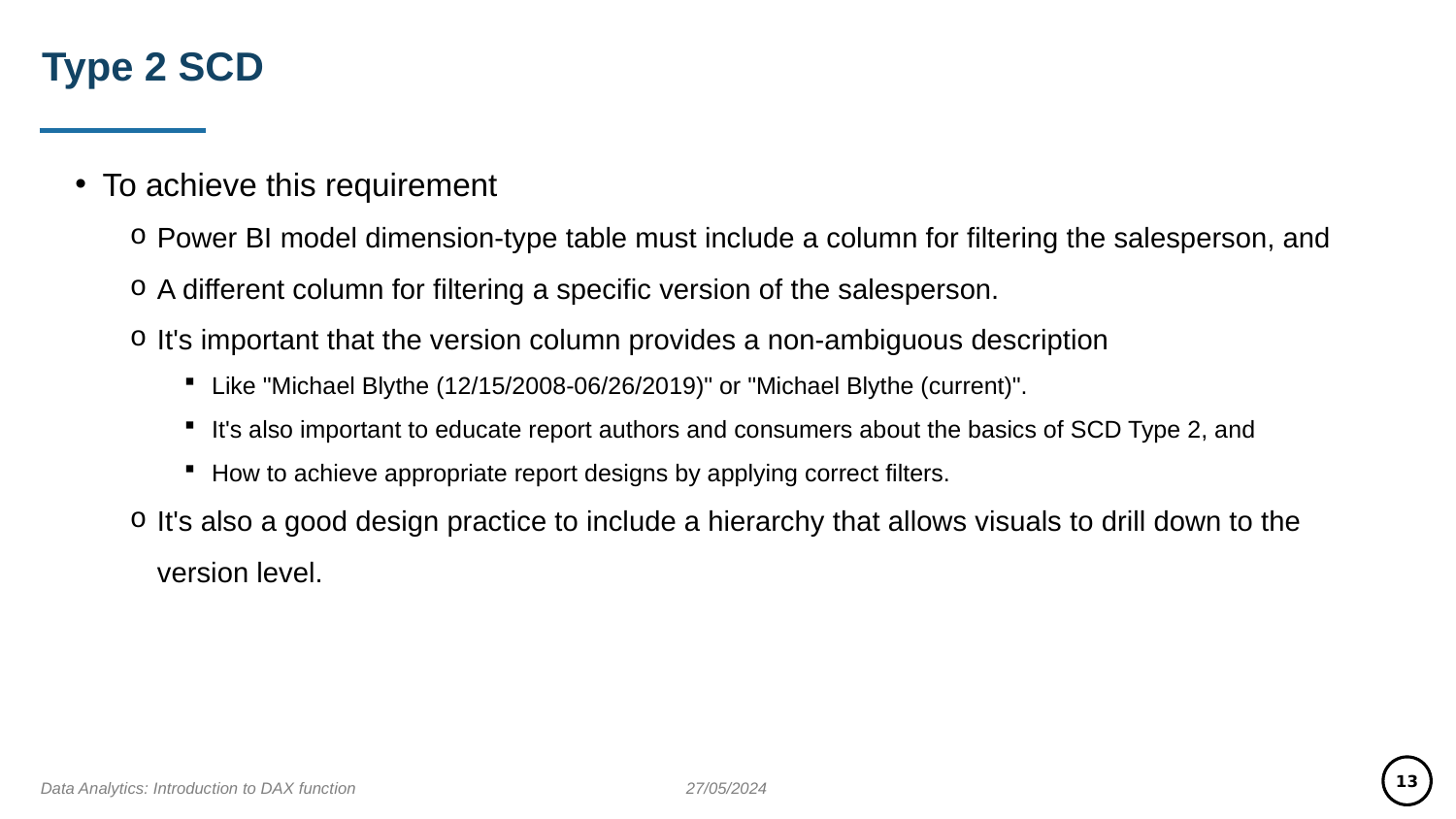

# Type 2 SCD
To achieve this requirement
Power BI model dimension-type table must include a column for filtering the salesperson, and
A different column for filtering a specific version of the salesperson.
It's important that the version column provides a non-ambiguous description
Like "Michael Blythe (12/15/2008-06/26/2019)" or "Michael Blythe (current)".
It's also important to educate report authors and consumers about the basics of SCD Type 2, and
How to achieve appropriate report designs by applying correct filters.
It's also a good design practice to include a hierarchy that allows visuals to drill down to the version level.